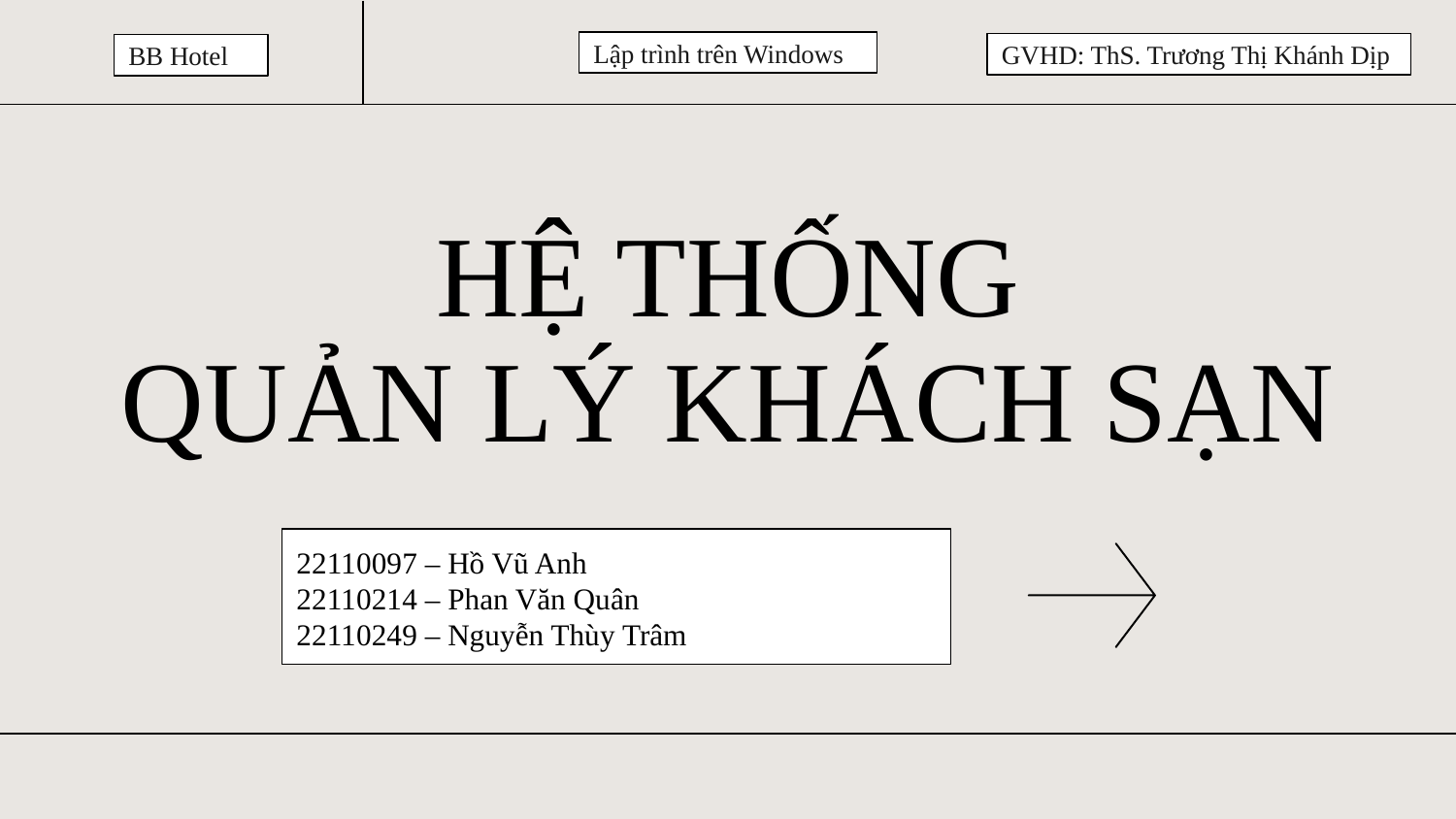

Lập trình trên Windows
GVHD: ThS. Trương Thị Khánh Dịp
BB Hotel
# HỆ THỐNG QUẢN LÝ KHÁCH SẠN
22110097 – Hồ Vũ Anh
22110214 – Phan Văn Quân
22110249 – Nguyễn Thùy Trâm